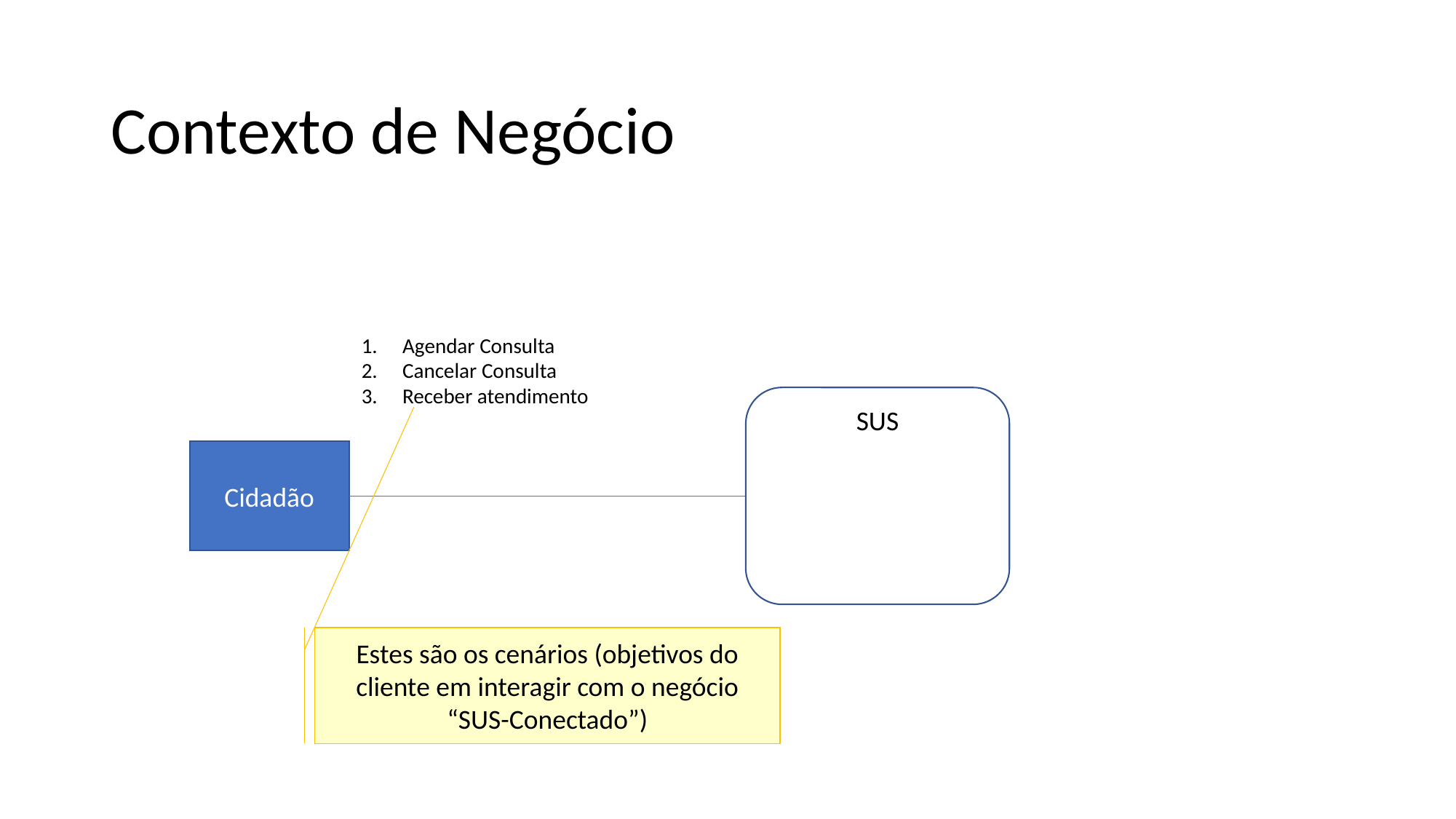

# Contexto de Negócio
Agendar Consulta
Cancelar Consulta
Receber atendimento
SUS
Cidadão
Estes são os cenários (objetivos do cliente em interagir com o negócio “SUS-Conectado”)